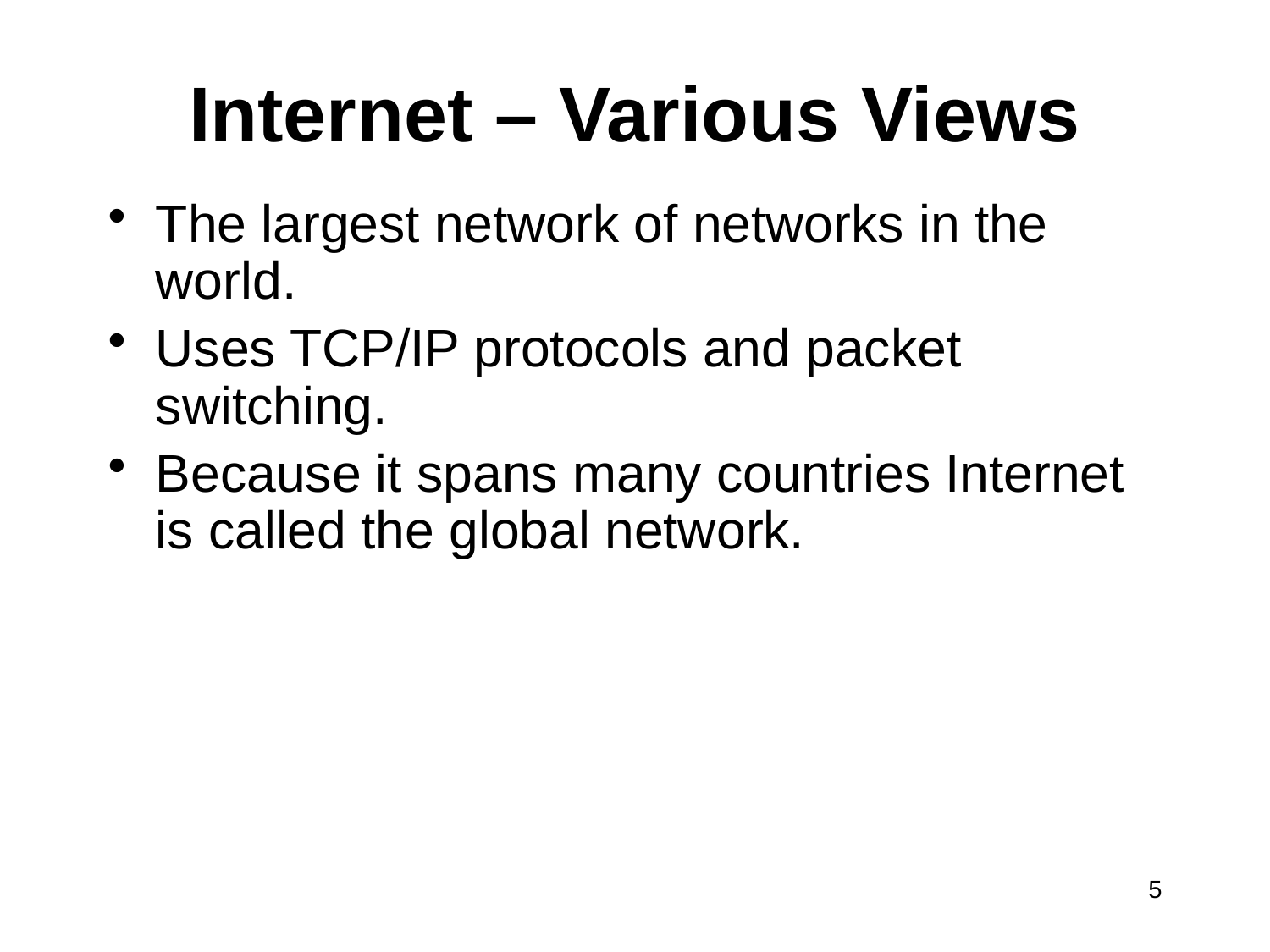

# Internet – Various Views
The largest network of networks in the world.
Uses TCP/IP protocols and packet switching.
Because it spans many countries Internet is called the global network.
5